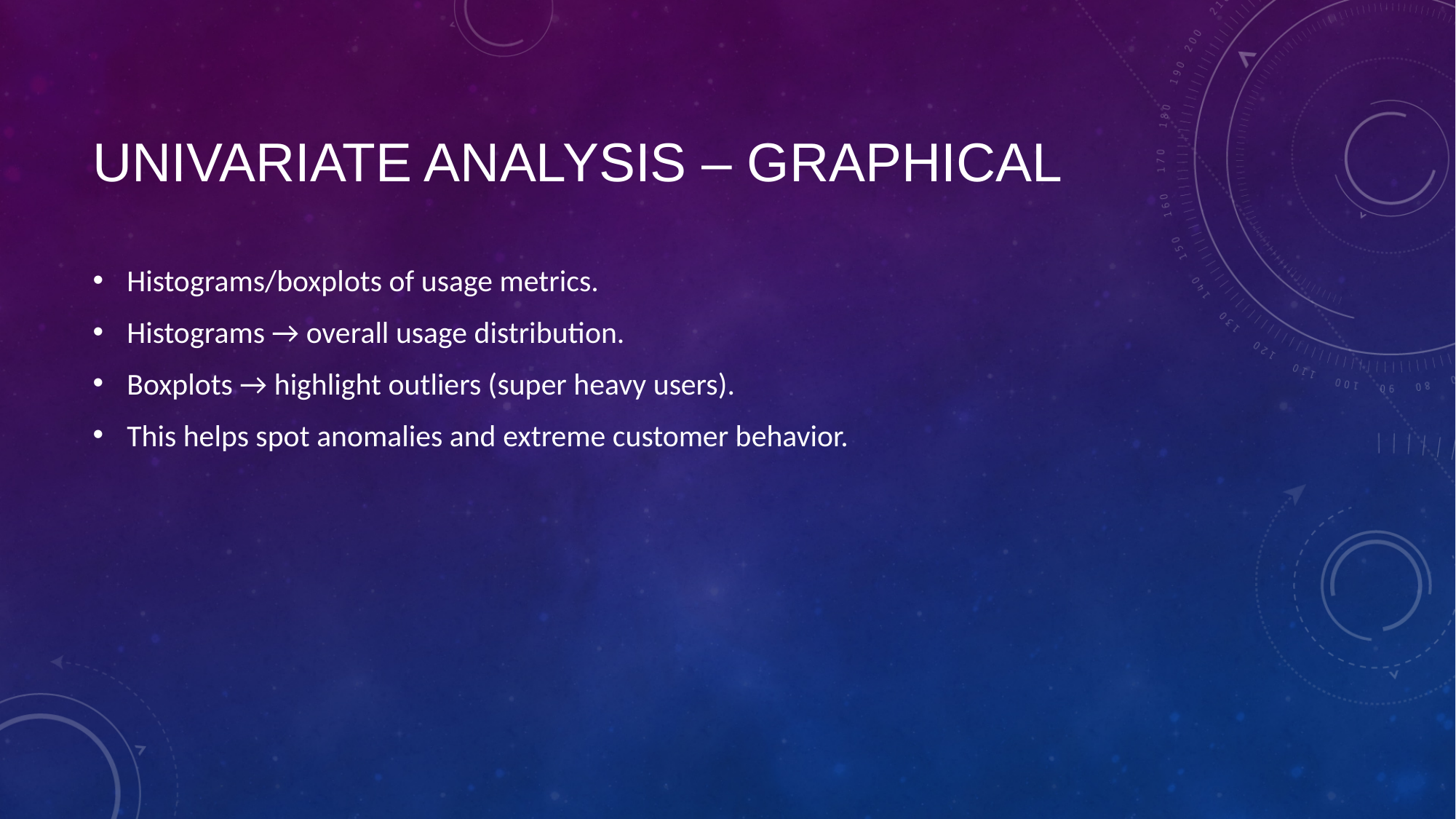

# Univariate Analysis – Graphical
Histograms/boxplots of usage metrics.
Histograms → overall usage distribution.
Boxplots → highlight outliers (super heavy users).
This helps spot anomalies and extreme customer behavior.